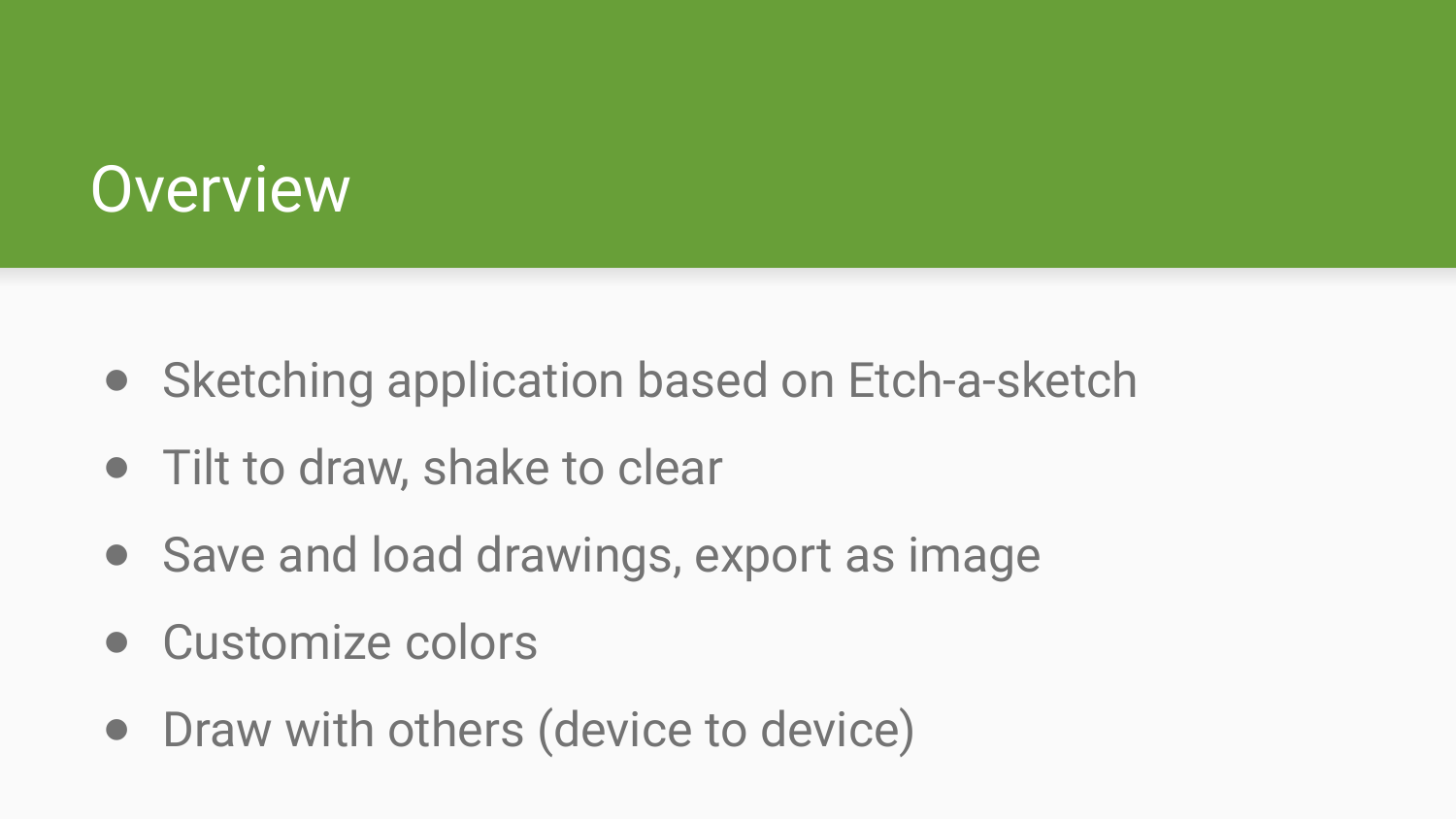

# Overview
Sketching application based on Etch-a-sketch
Tilt to draw, shake to clear
Save and load drawings, export as image
Customize colors
Draw with others (device to device)